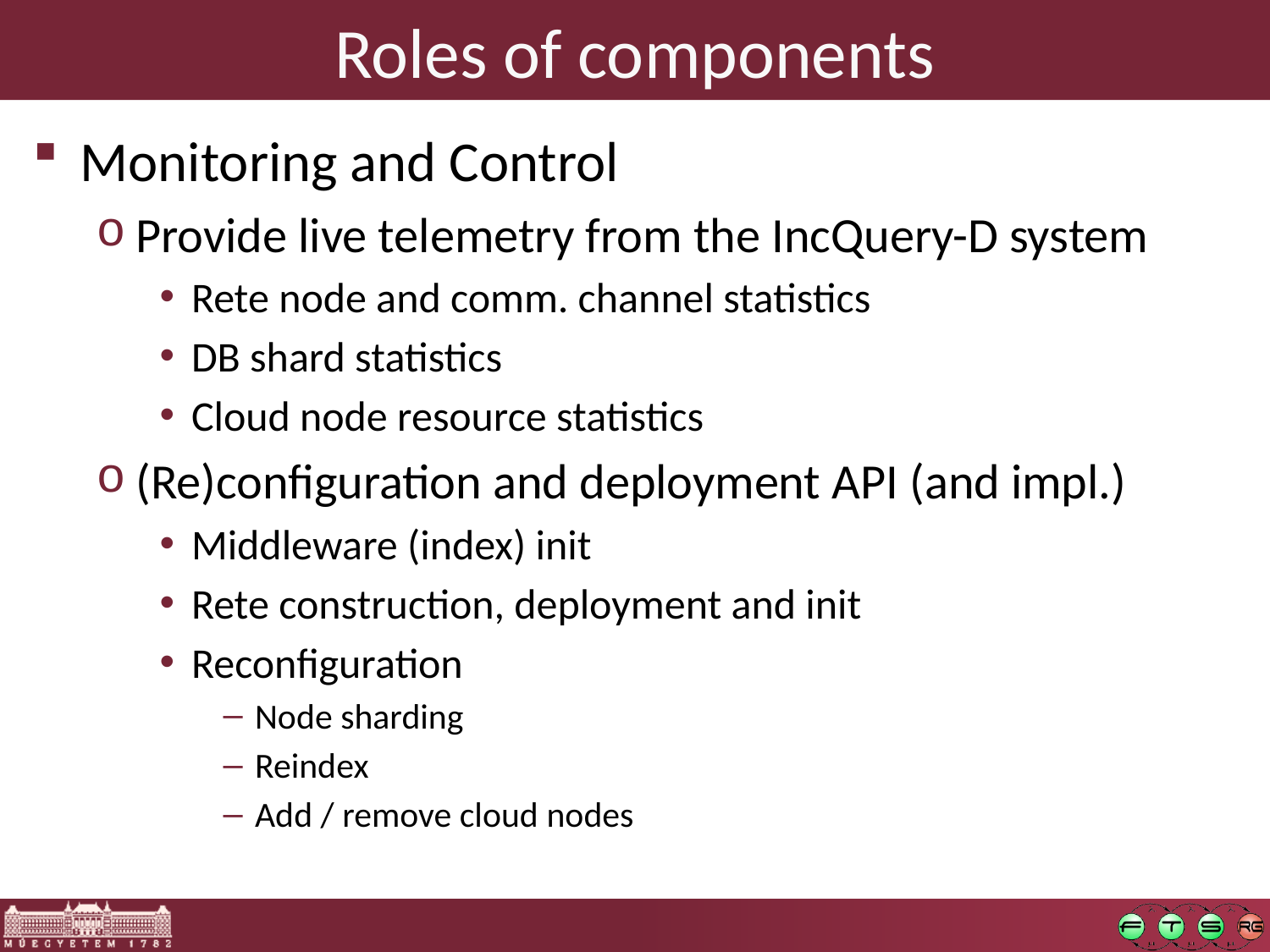

# Roles of components
Monitoring and Control
Provide live telemetry from the IncQuery-D system
Rete node and comm. channel statistics
DB shard statistics
Cloud node resource statistics
(Re)configuration and deployment API (and impl.)
Middleware (index) init
Rete construction, deployment and init
Reconfiguration
Node sharding
Reindex
Add / remove cloud nodes